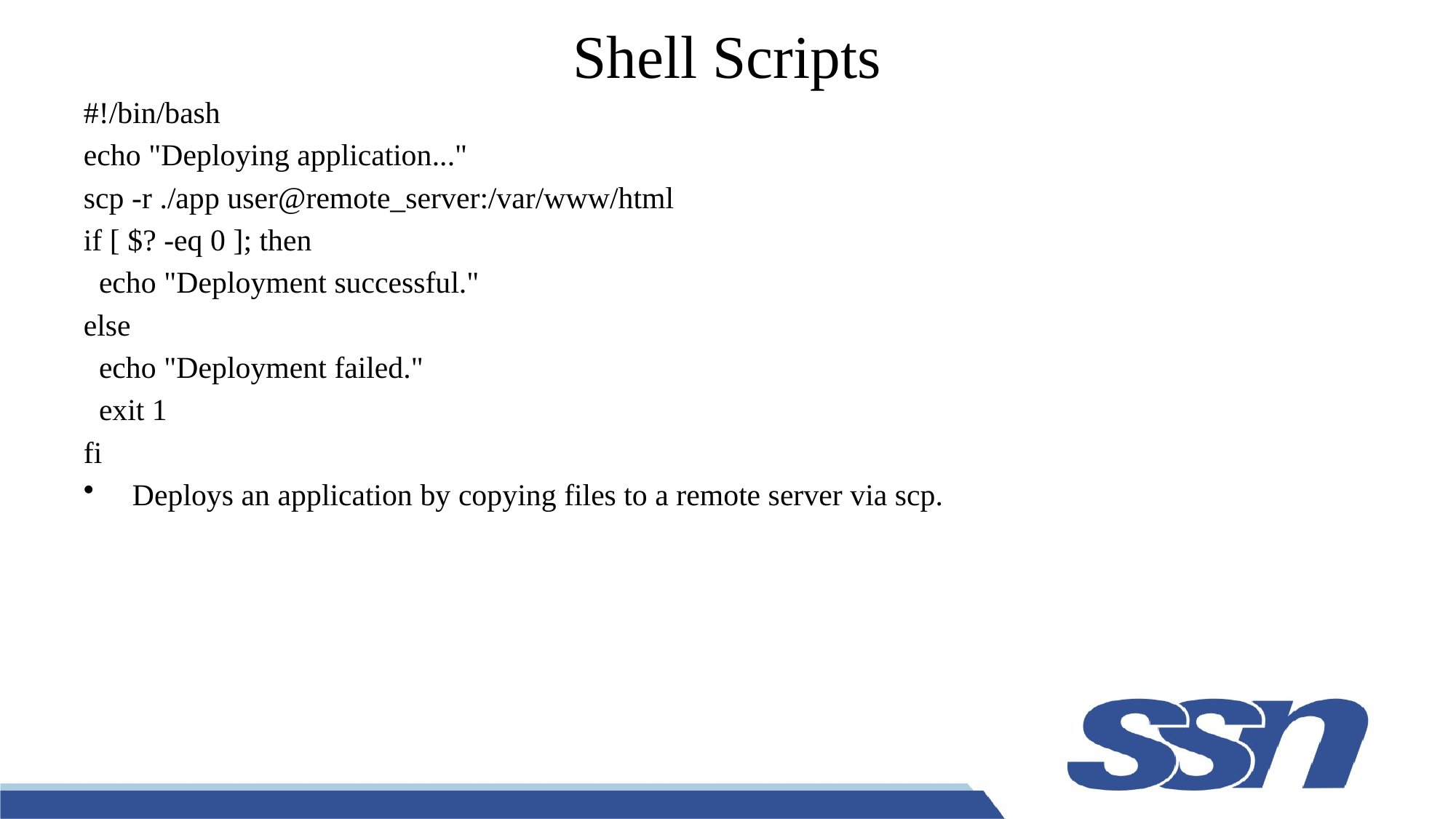

# Shell Scripts
#!/bin/bash
echo "Deploying application..."
scp -r ./app user@remote_server:/var/www/html
if [ $? -eq 0 ]; then
  echo "Deployment successful."
else
  echo "Deployment failed."
  exit 1
fi
 Deploys an application by copying files to a remote server via scp.